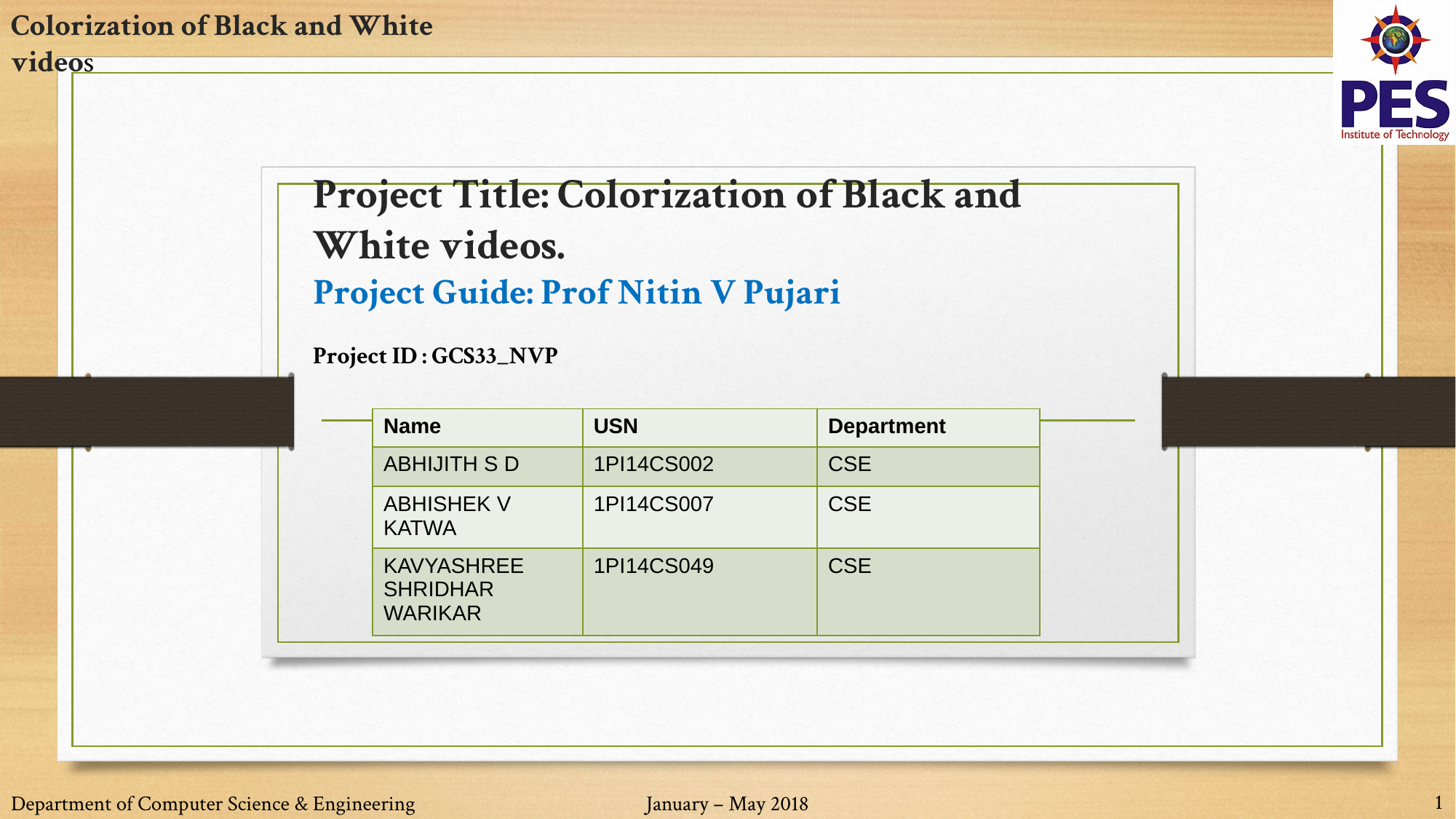

Colorization of Black and White videos
# Project Title: Colorization of Black and White videos. Project Guide: Prof Nitin V Pujari
Project ID : GCS33_NVP
| Name | USN | Department |
| --- | --- | --- |
| ABHIJITH S D | 1PI14CS002 | CSE |
| ABHISHEK V KATWA | 1PI14CS007 | CSE |
| KAVYASHREE SHRIDHAR WARIKAR | 1PI14CS049 | CSE |
1
Department of Computer Science & Engineering